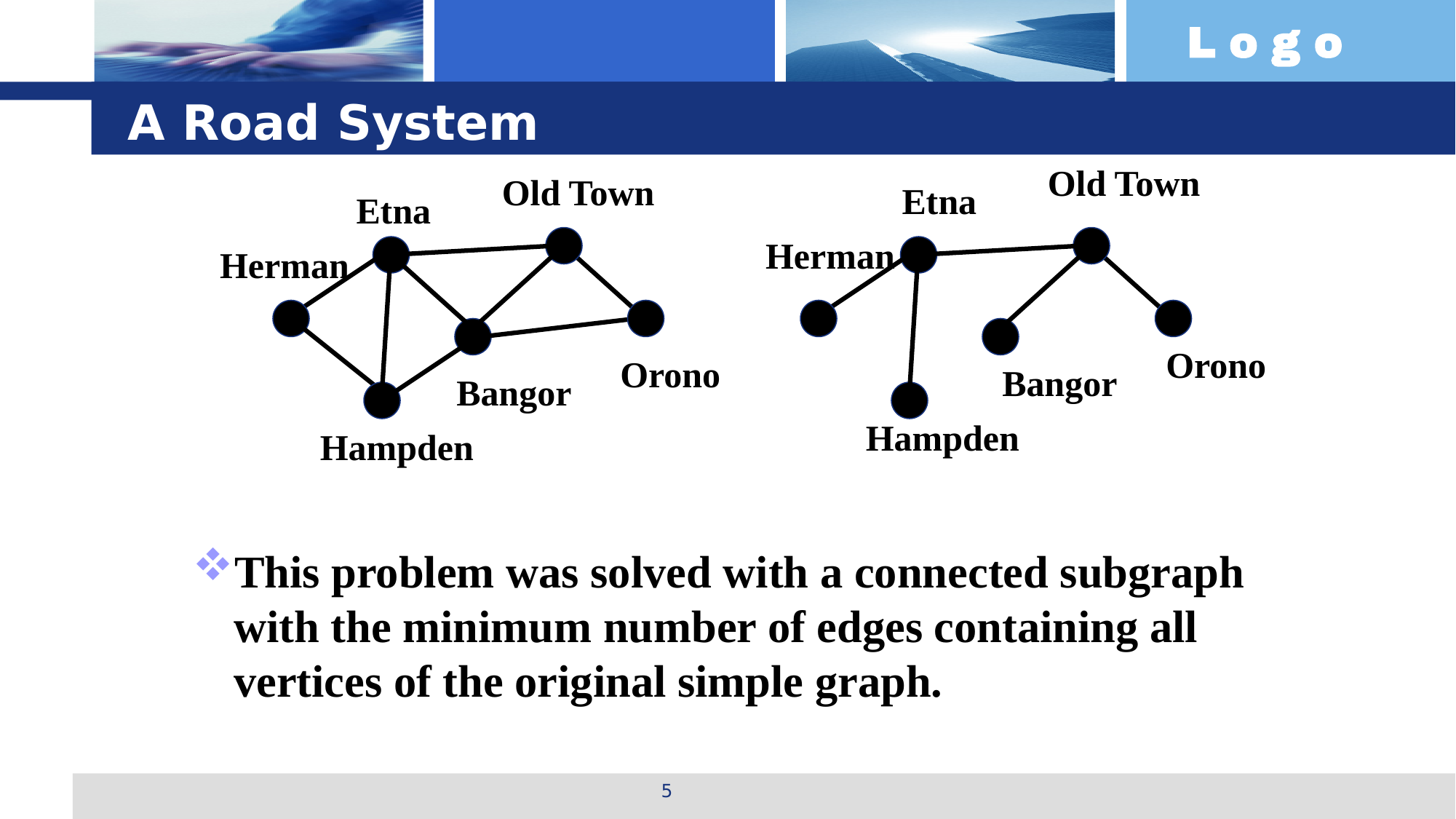

# A Road System
Old Town
Old Town
Etna
Etna

Herman

Herman

Orono

Orono
Bangor
Bangor

Hampden
Hampden
This problem was solved with a connected subgraph with the minimum number of edges containing all vertices of the original simple graph.
5